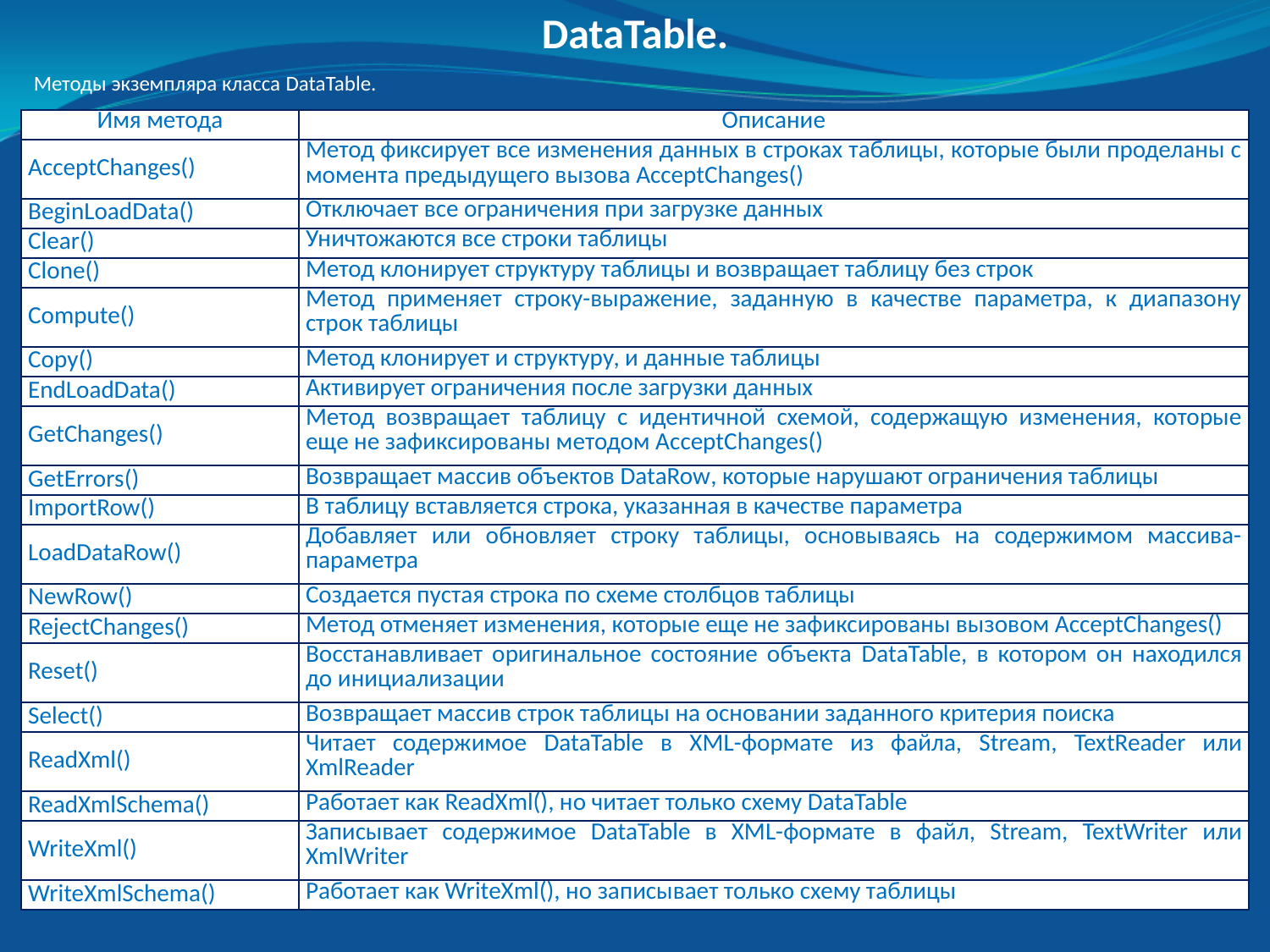

DataTable.
Методы экземпляра класса DataTable.
| Имя метода | Описание |
| --- | --- |
| AcceptChanges() | Метод фиксирует все изменения данных в строках таблицы, которые были проделаны с момента предыдущего вызова AcceptChanges() |
| BeginLoadData() | Отключает все ограничения при загрузке данных |
| Clear() | Уничтожаются все строки таблицы |
| Clone() | Метод клонирует структуру таблицы и возвращает таблицу без строк |
| Compute() | Метод применяет строку-выражение, заданную в качестве параметра, к диапазону строк таблицы |
| Copy() | Метод клонирует и структуру, и данные таблицы |
| EndLoadData() | Активирует ограничения после загрузки данных |
| GetChanges() | Метод возвращает таблицу с идентичной схемой, содержащую изменения, которые еще не зафиксированы методом AcceptChanges() |
| GetErrors() | Возвращает массив объектов DataRow, которые нарушают ограничения таблицы |
| ImportRow() | В таблицу вставляется строка, указанная в качестве параметра |
| LoadDataRow() | Добавляет или обновляет строку таблицы, основываясь на содержимом массива-параметра |
| NewRow() | Создается пустая строка по схеме столбцов таблицы |
| RejectChanges() | Метод отменяет изменения, которые еще не зафиксированы вызовом AcceptChanges() |
| Reset() | Восстанавливает оригинальное состояние объекта DataTable, в котором он находился до инициализации |
| Select() | Возвращает массив строк таблицы на основании заданного критерия поиска |
| ReadXml() | Читает содержимое DataTable в XML-формате из файла, Stream, TextReader или XmlReader |
| ReadXmlSchema() | Работает как ReadXml(), но читает только схему DataTable |
| WriteXml() | Записывает содержимое DataTable в XML-формате в файл, Stream, TextWriter или XmlWriter |
| WriteXmlSchema() | Работает как WriteXml(), но записывает только схему таблицы |